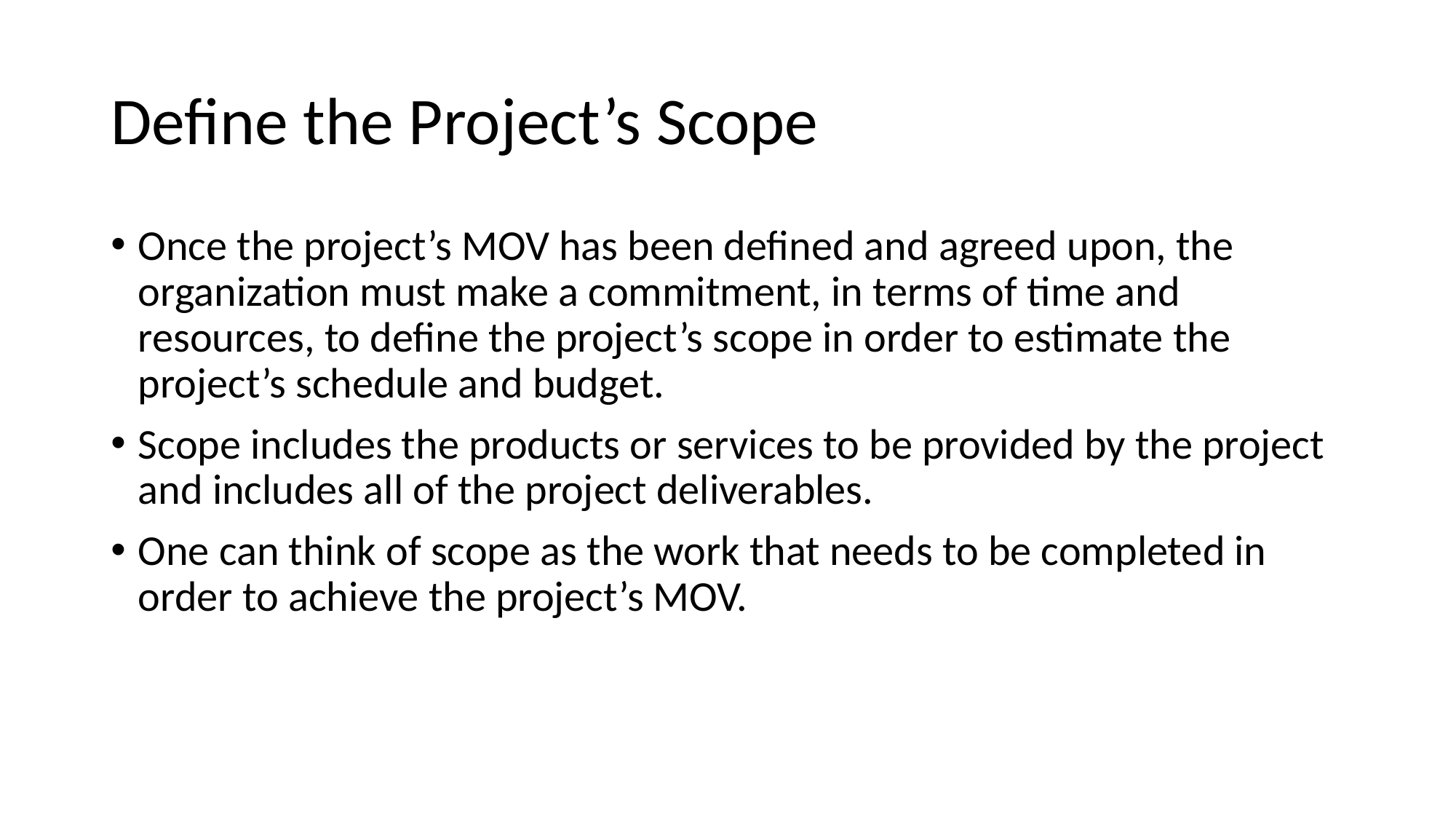

# Define the Project’s Scope
Once the project’s MOV has been defined and agreed upon, the organization must make a commitment, in terms of time and resources, to define the project’s scope in order to estimate the project’s schedule and budget.
Scope includes the products or services to be provided by the project and includes all of the project deliverables.
One can think of scope as the work that needs to be completed in order to achieve the project’s MOV.